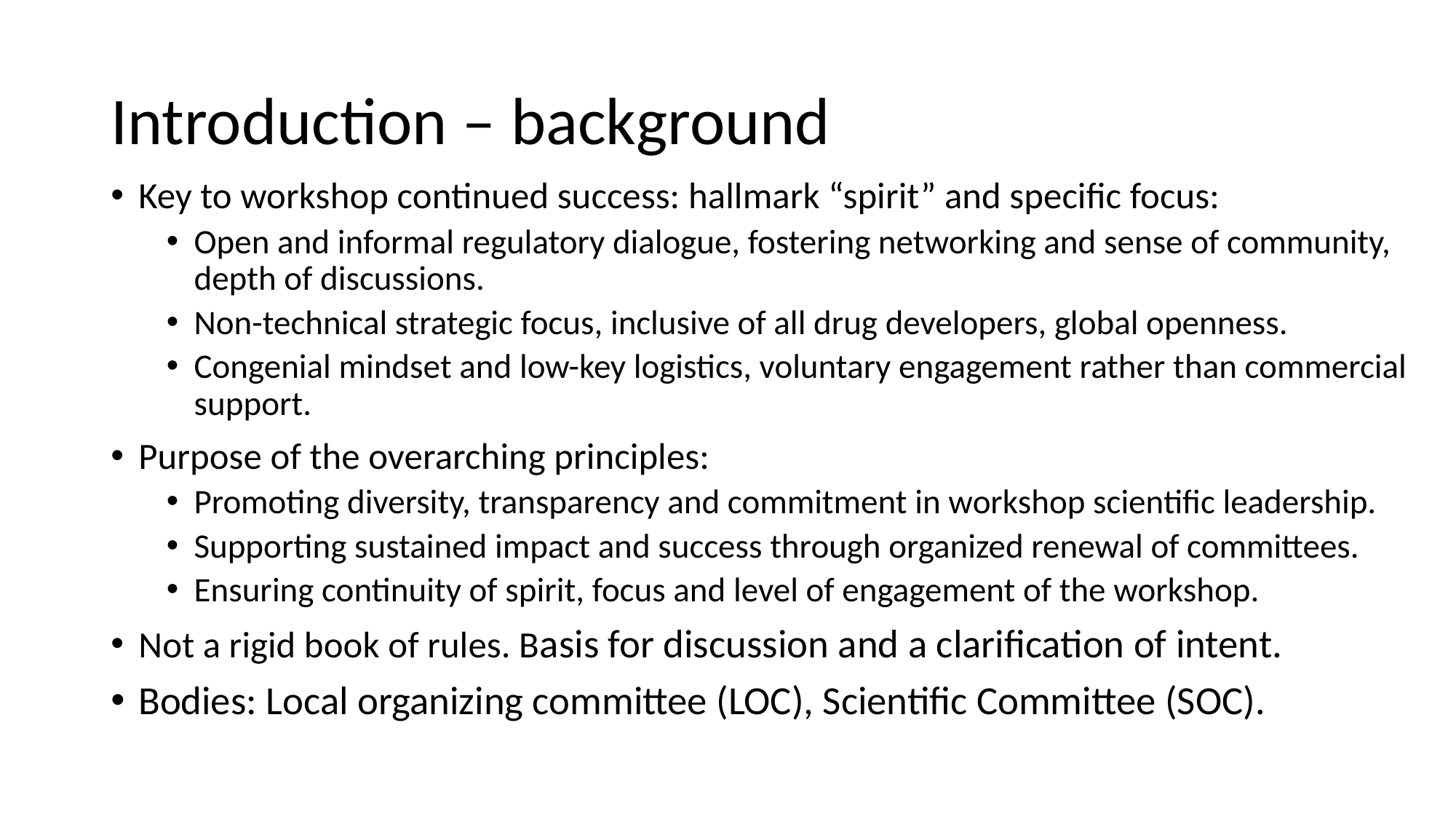

# Introduction – background
Key to workshop continued success: hallmark “spirit” and specific focus:
Open and informal regulatory dialogue, fostering networking and sense of community, depth of discussions.
Non-technical strategic focus, inclusive of all drug developers, global openness.
Congenial mindset and low-key logistics, voluntary engagement rather than commercial support.
Purpose of the overarching principles:
Promoting diversity, transparency and commitment in workshop scientific leadership.
Supporting sustained impact and success through organized renewal of committees.
Ensuring continuity of spirit, focus and level of engagement of the workshop.
Not a rigid book of rules. Basis for discussion and a clarification of intent.
Bodies: Local organizing committee (LOC), Scientific Committee (SOC).